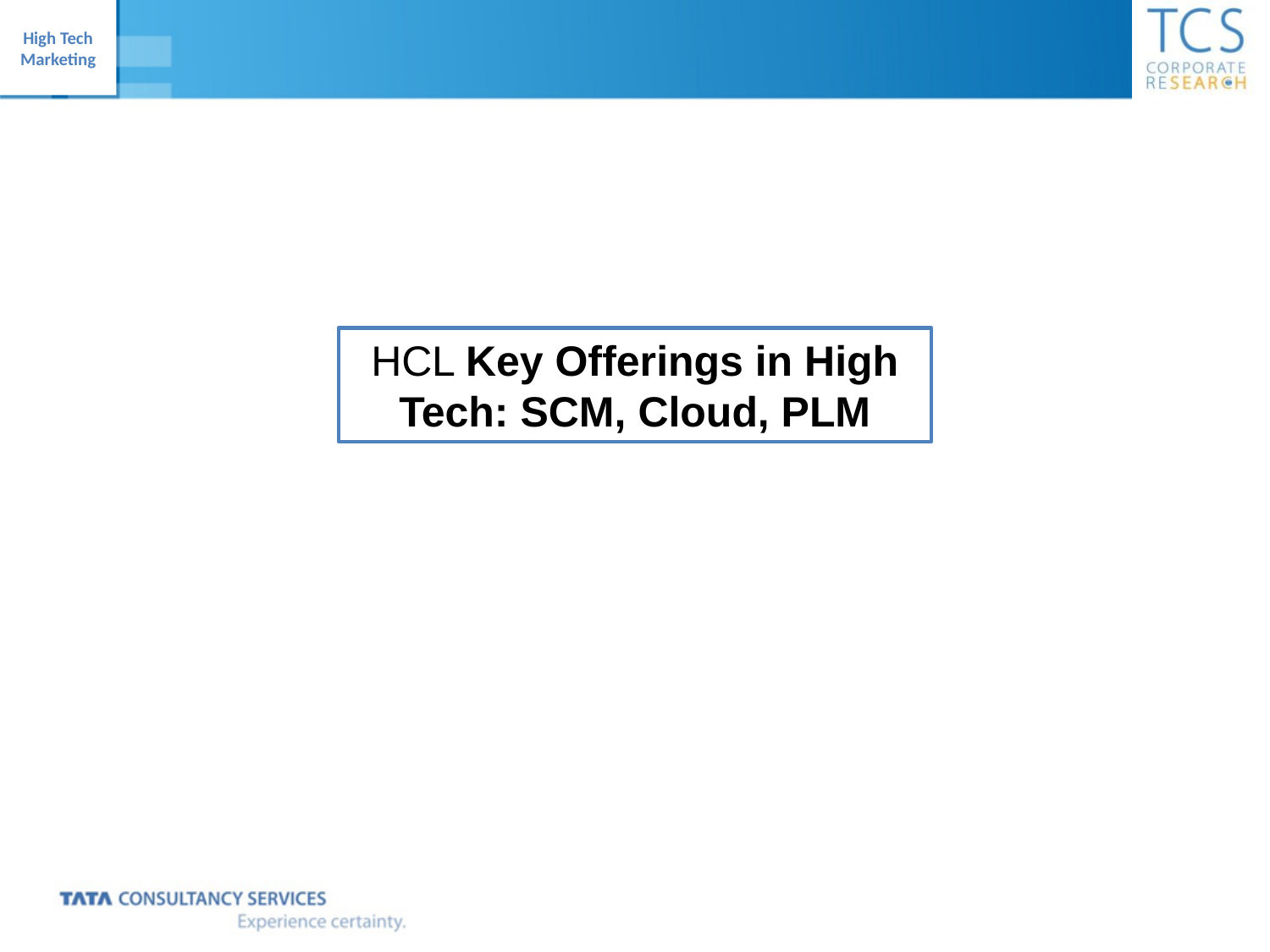

HCL Key Offerings in High Tech: SCM, Cloud, PLM